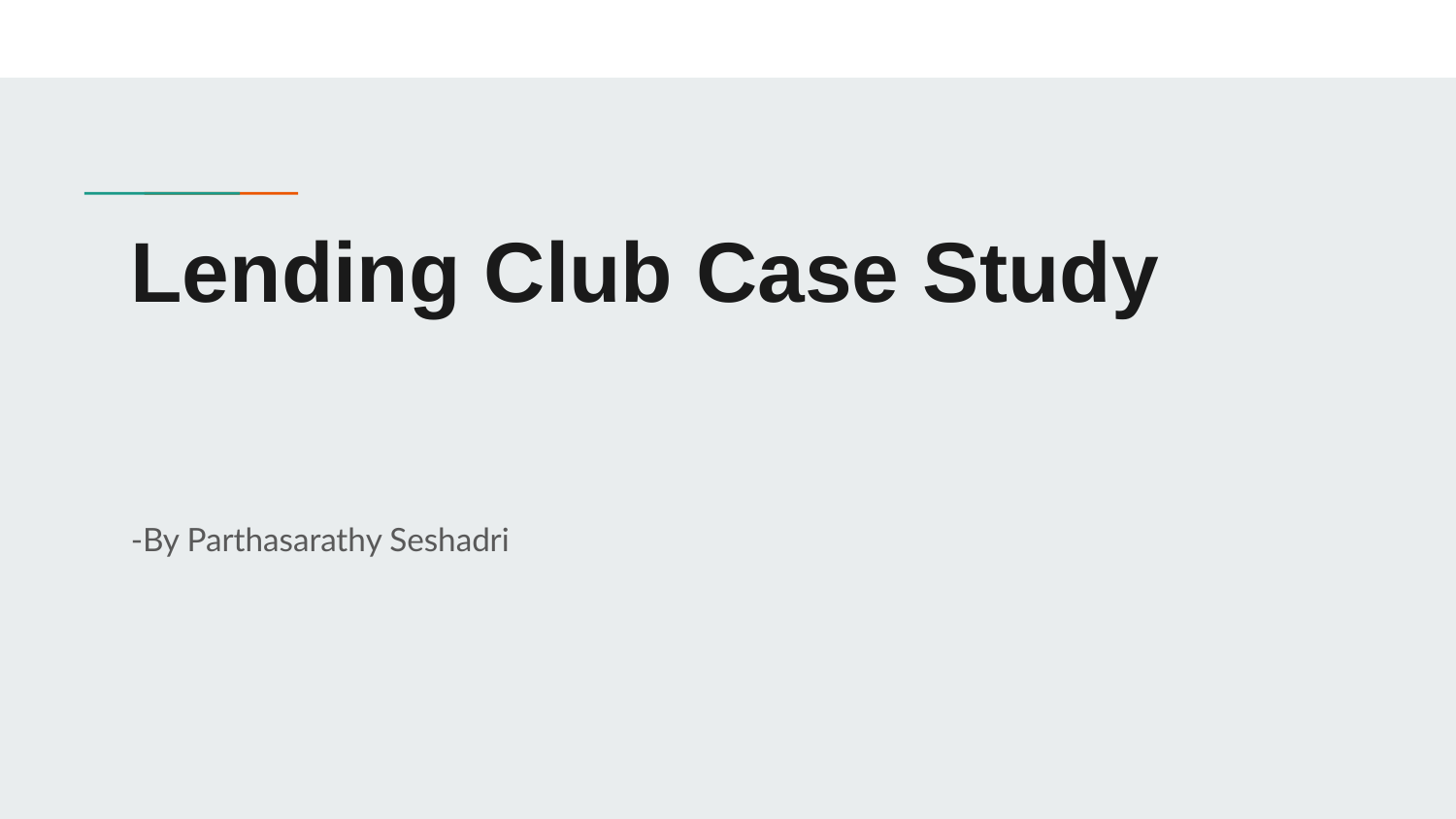

# Lending Club Case Study
-By Parthasarathy Seshadri